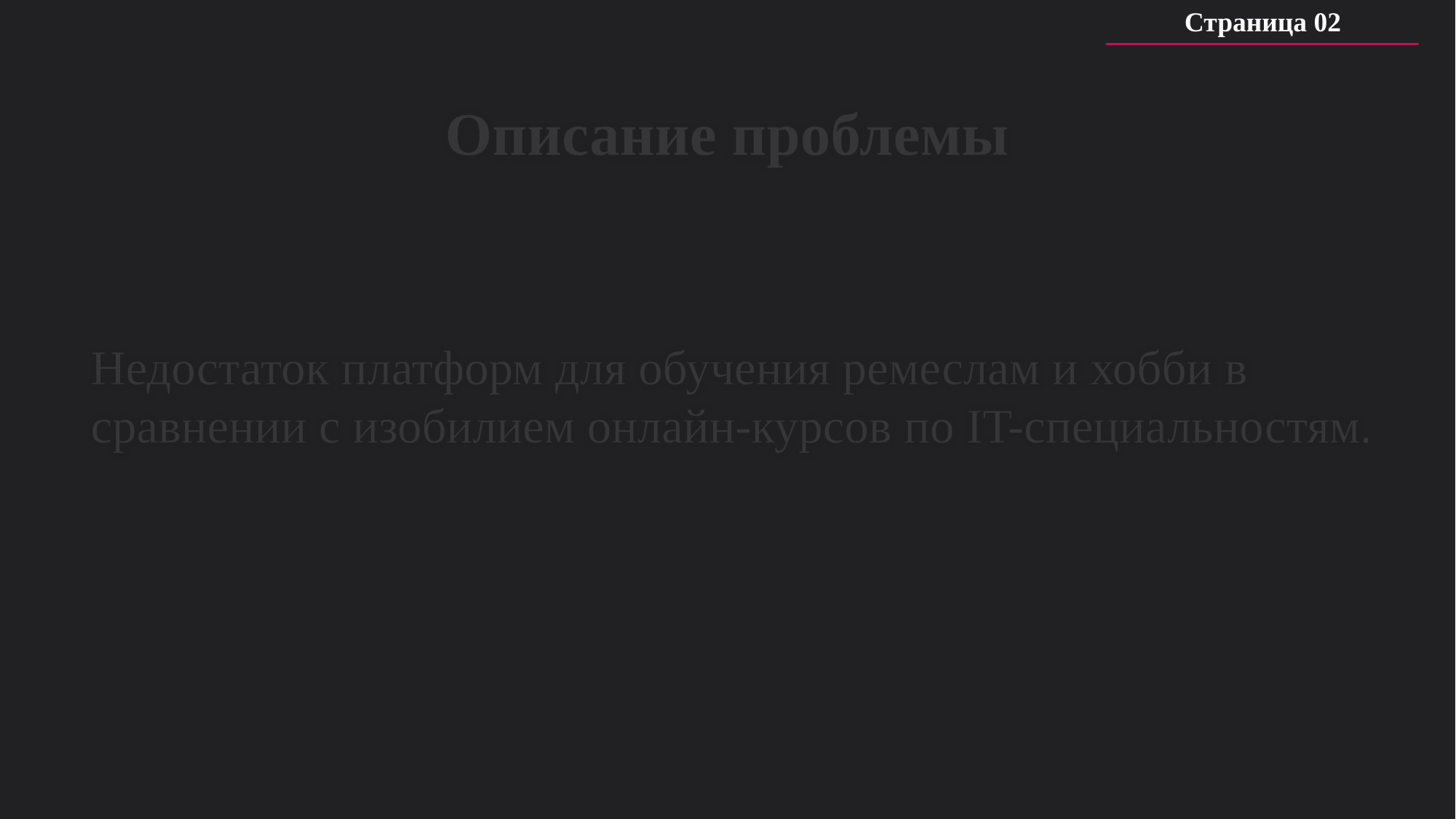

Страница 02
# Описание проблемы
Недостаток платформ для обучения ремеслам и хобби в сравнении с изобилием онлайн-курсов по IT-специальностям.